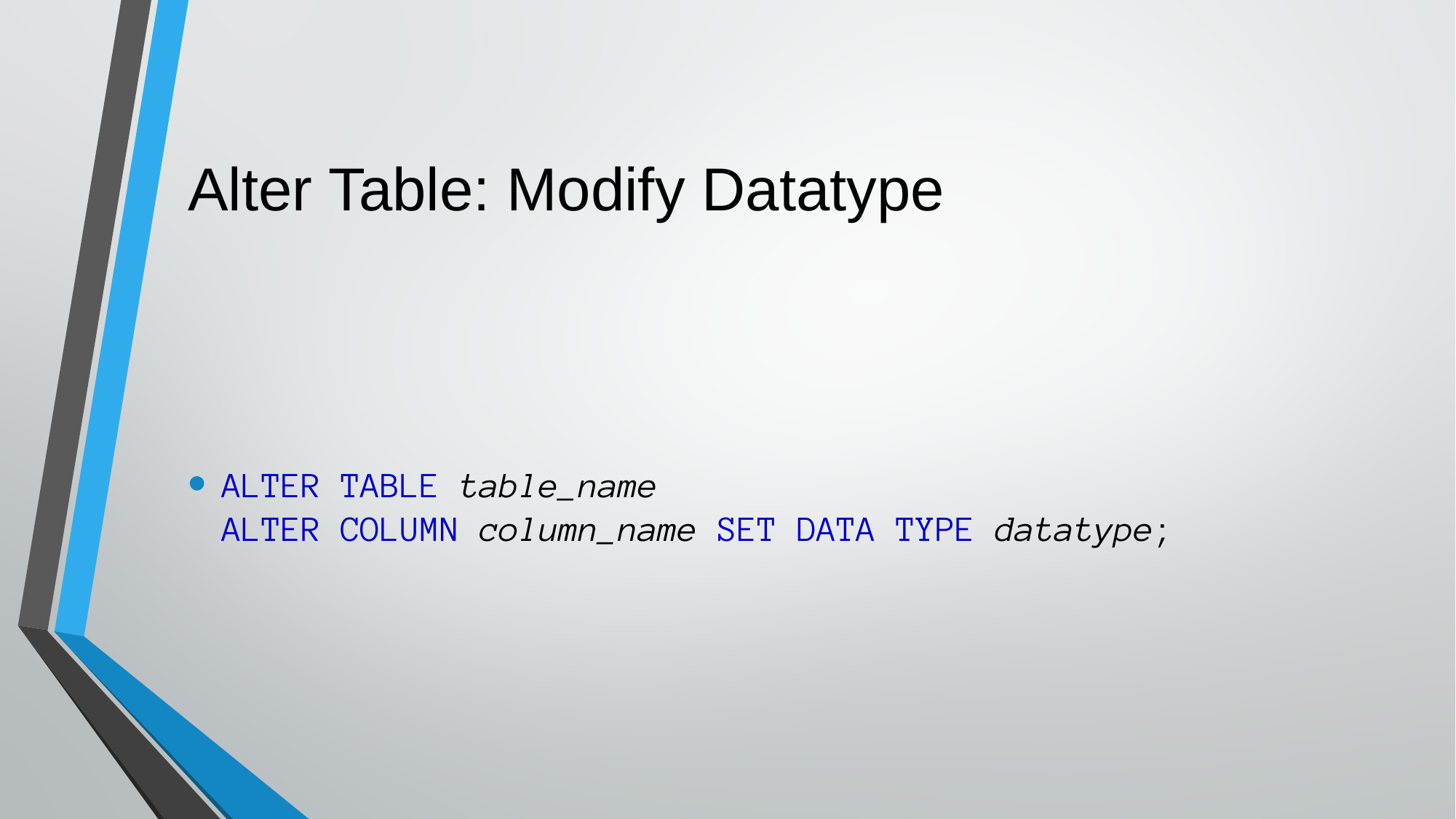

# Alter Table: Modify Datatype
ALTER TABLE table_name
ALTER COLUMN column_name SET DATA TYPE datatype;